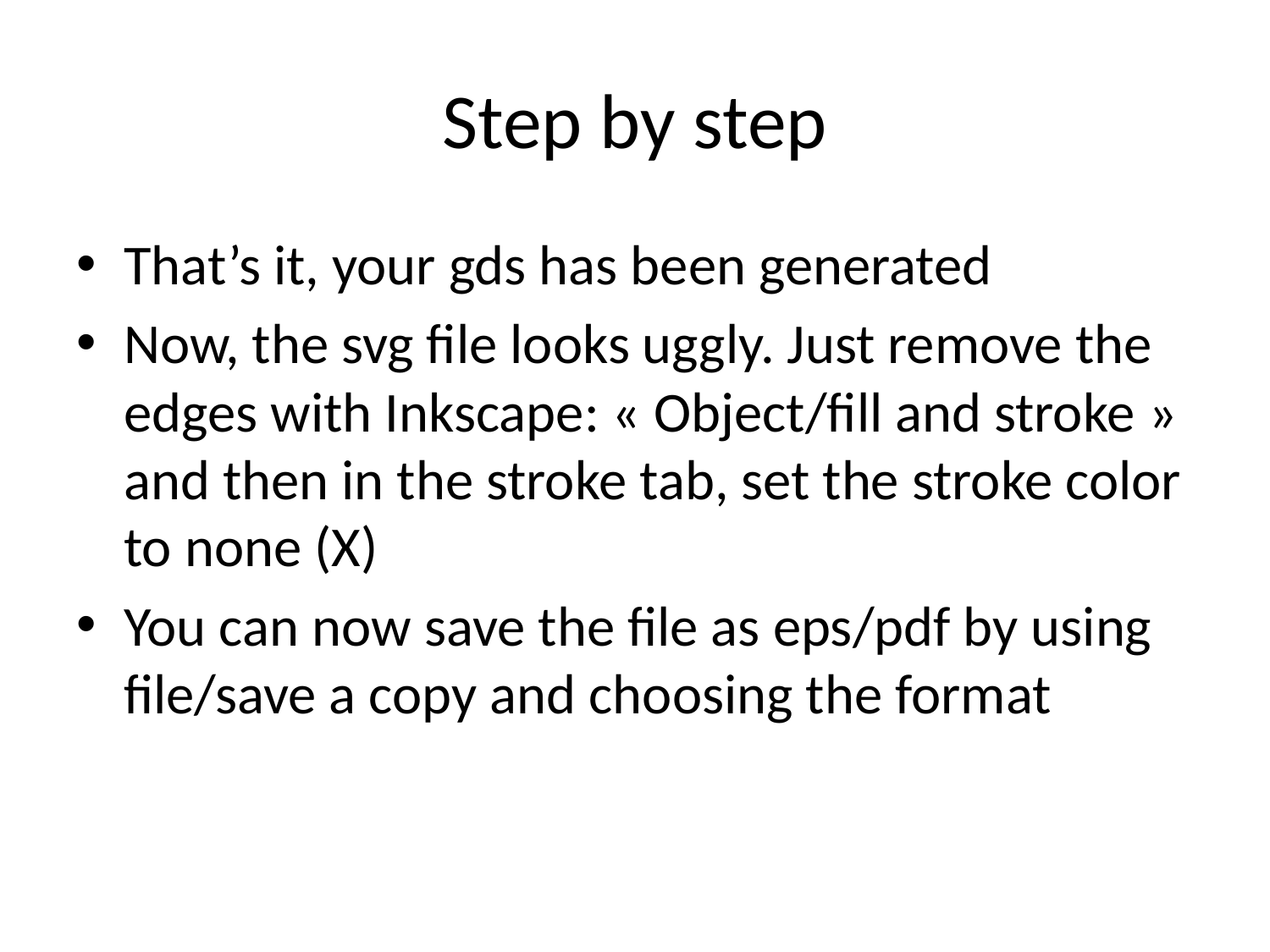

# Step by step
That’s it, your gds has been generated
Now, the svg file looks uggly. Just remove the edges with Inkscape: « Object/fill and stroke » and then in the stroke tab, set the stroke color to none (X)
You can now save the file as eps/pdf by using file/save a copy and choosing the format